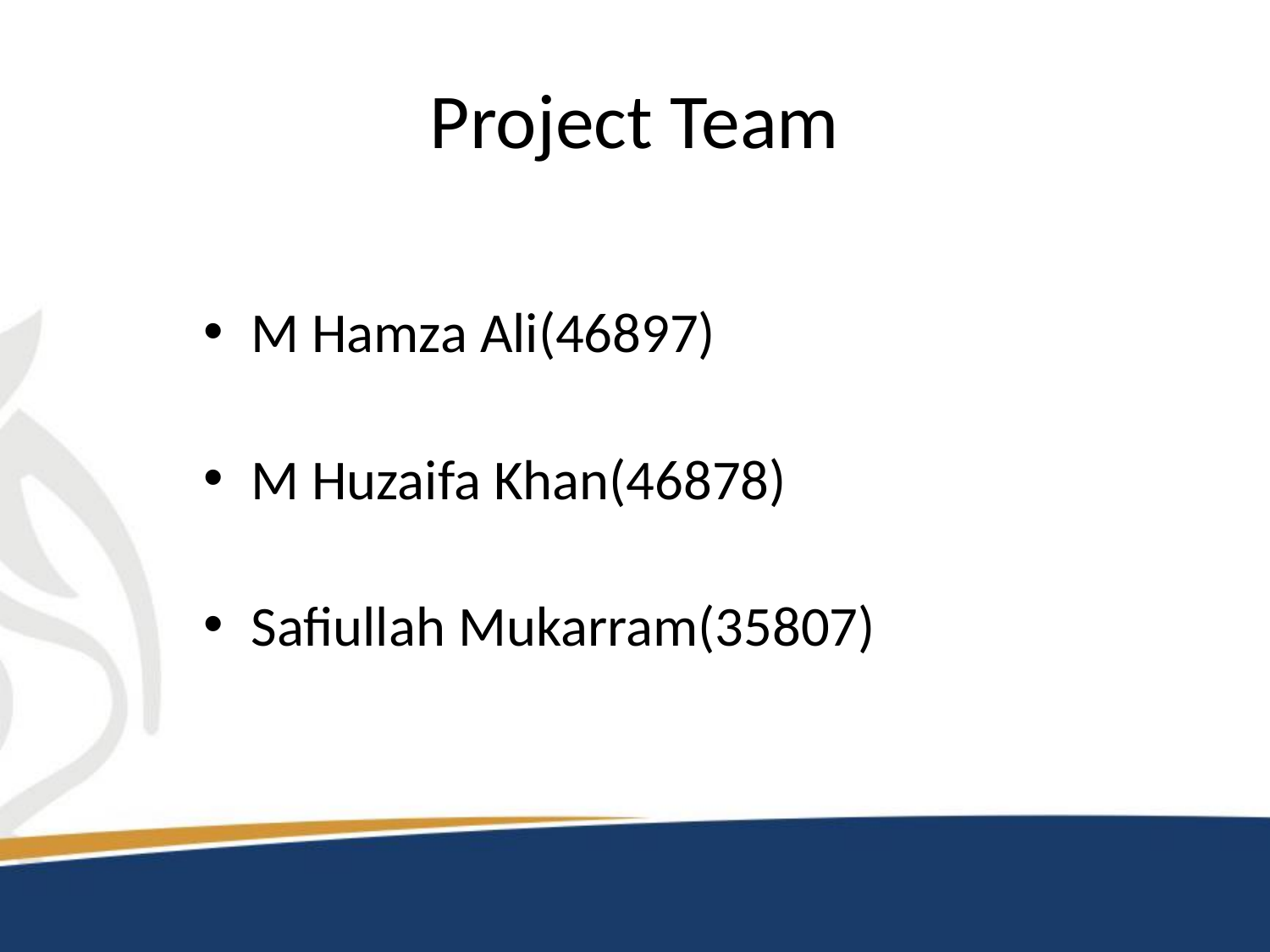

# Project Team
M Hamza Ali(46897)
M Huzaifa Khan(46878)
Safiullah Mukarram(35807)